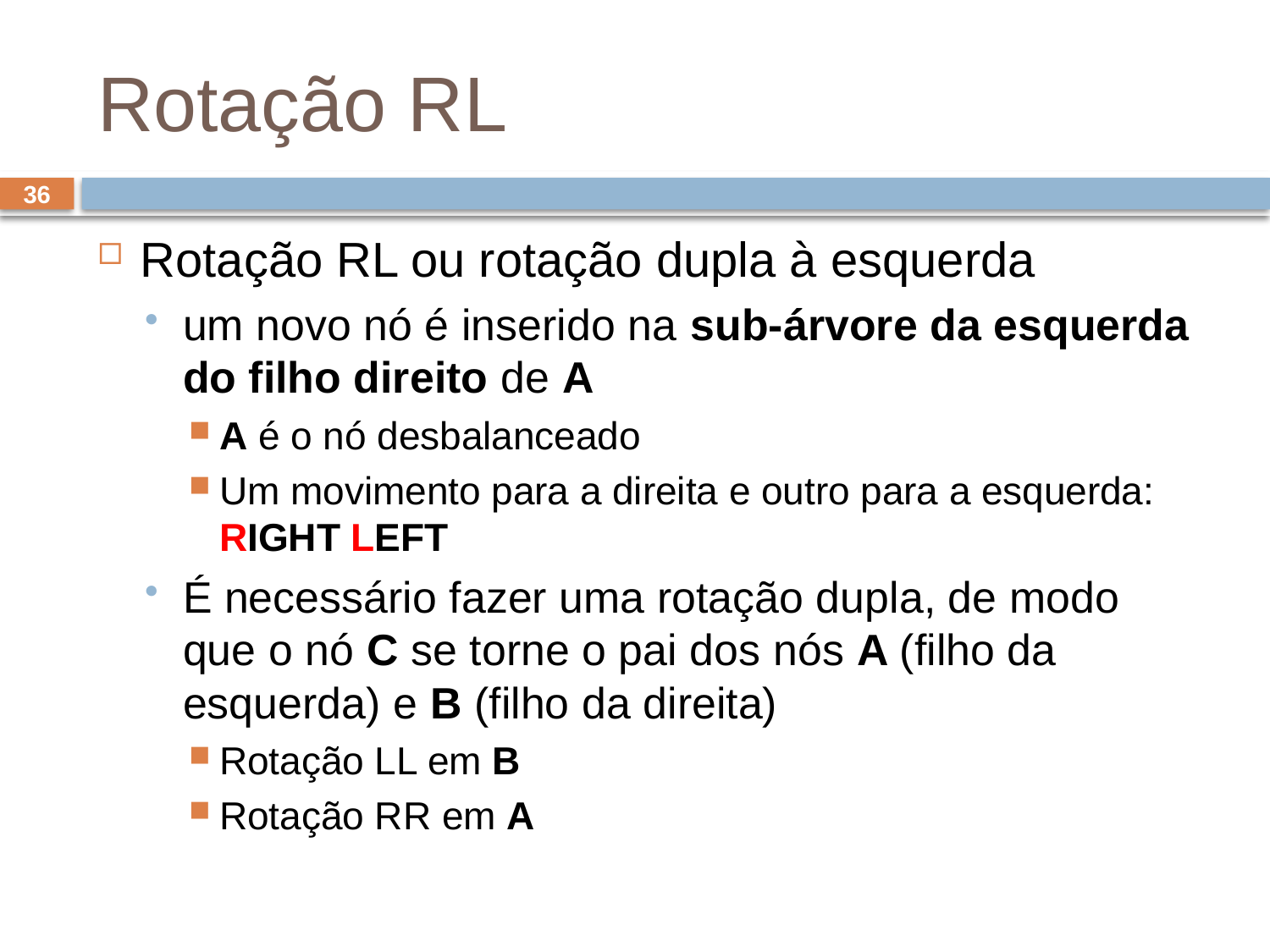

# Rotação RL
36
Rotação RL ou rotação dupla à esquerda
um novo nó é inserido na sub-árvore da esquerda do filho direito de A
A é o nó desbalanceado
Um movimento para a direita e outro para a esquerda: RIGHT LEFT
É necessário fazer uma rotação dupla, de modo que o nó C se torne o pai dos nós A (filho da esquerda) e B (filho da direita)
Rotação LL em B
Rotação RR em A